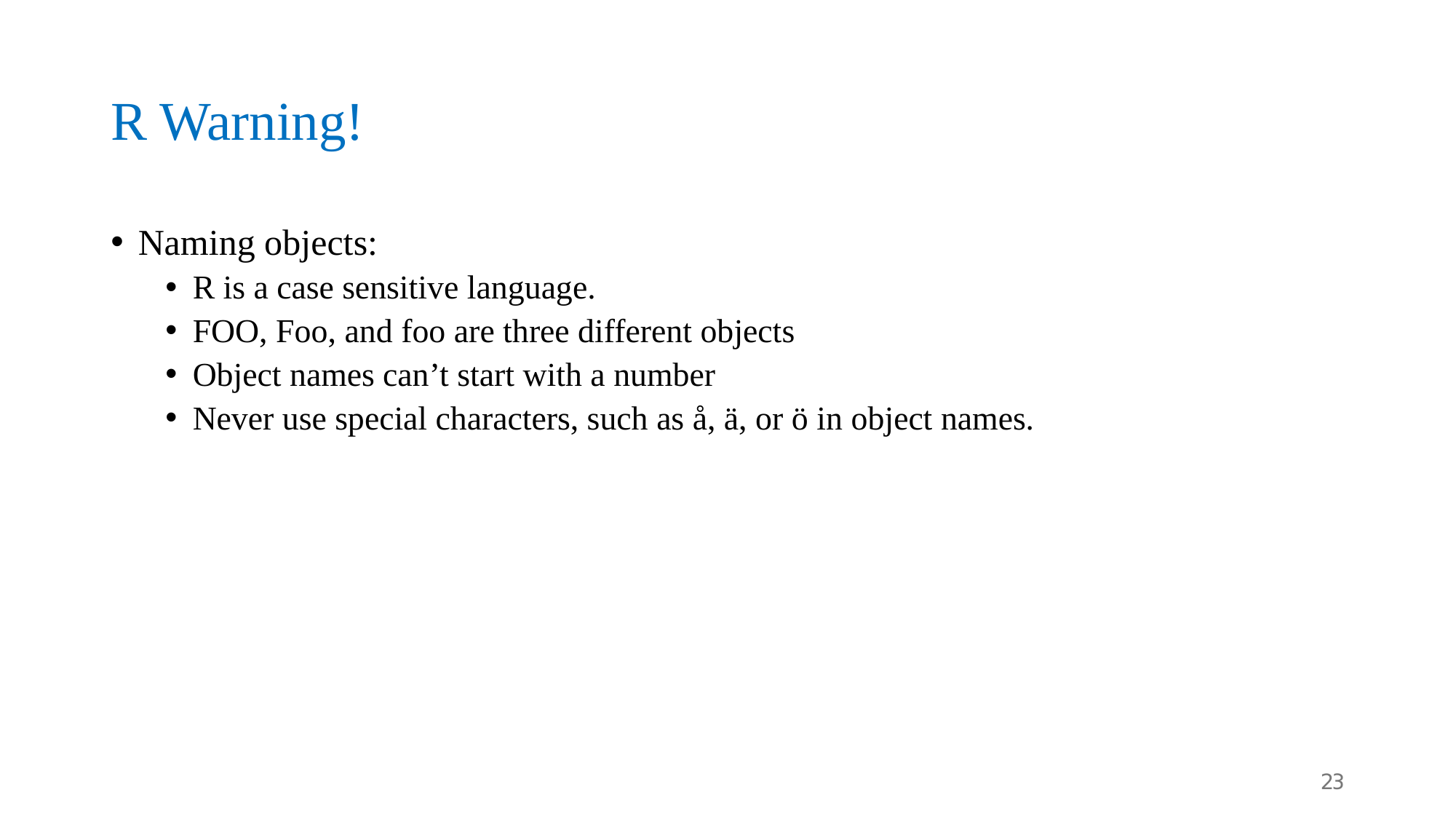

# R Warning!
Naming objects:
R is a case sensitive language.
FOO, Foo, and foo are three different objects
Object names can’t start with a number
Never use special characters, such as å, ä, or ö in object names.

23